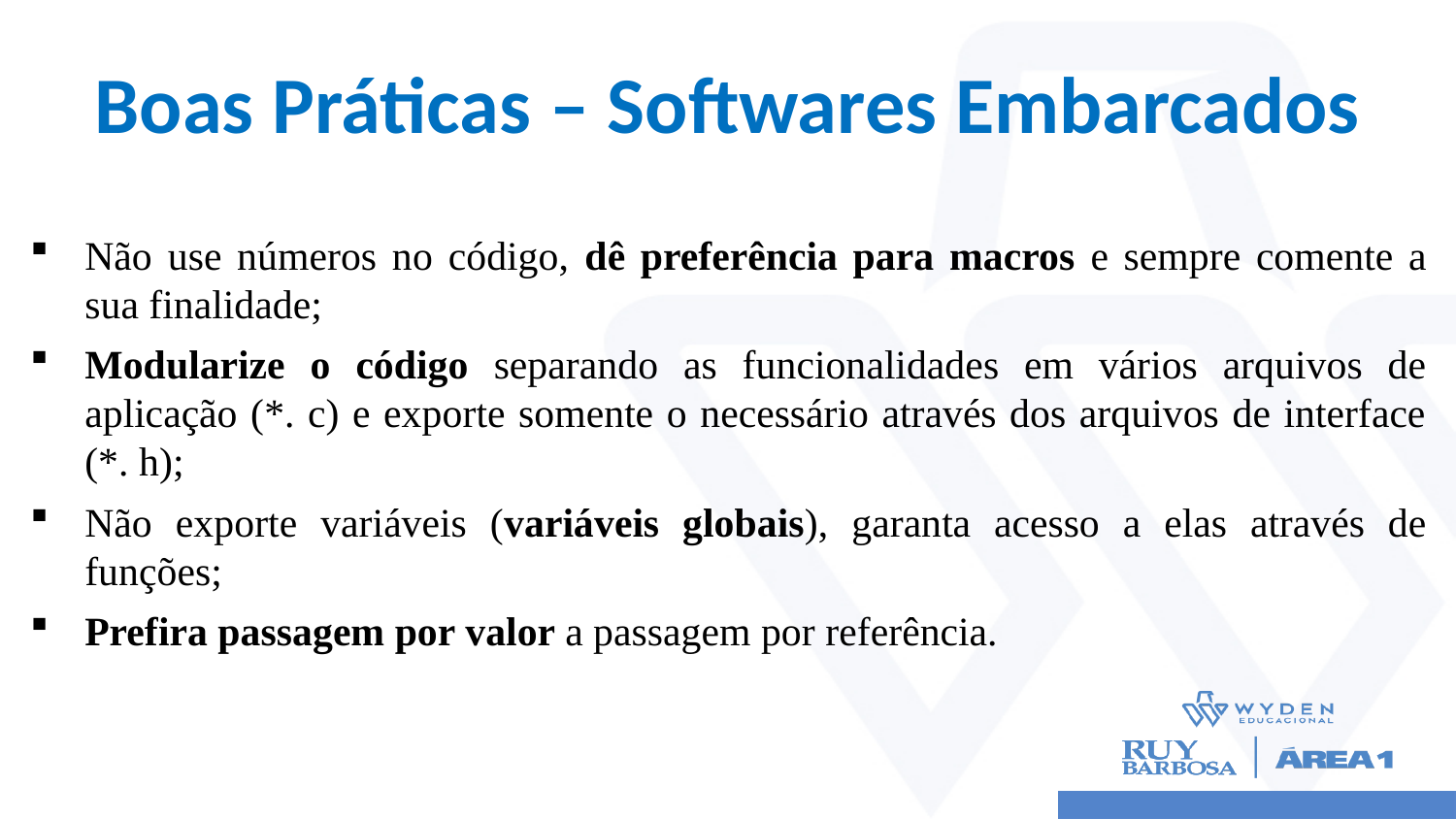

# Boas Práticas – Softwares Embarcados
Não use números no código, dê preferência para macros e sempre comente a sua finalidade;
Modularize o código separando as funcionalidades em vários arquivos de aplicação (*. c) e exporte somente o necessário através dos arquivos de interface (*. h);
Não exporte variáveis (variáveis globais), garanta acesso a elas através de funções;
Prefira passagem por valor a passagem por referência.